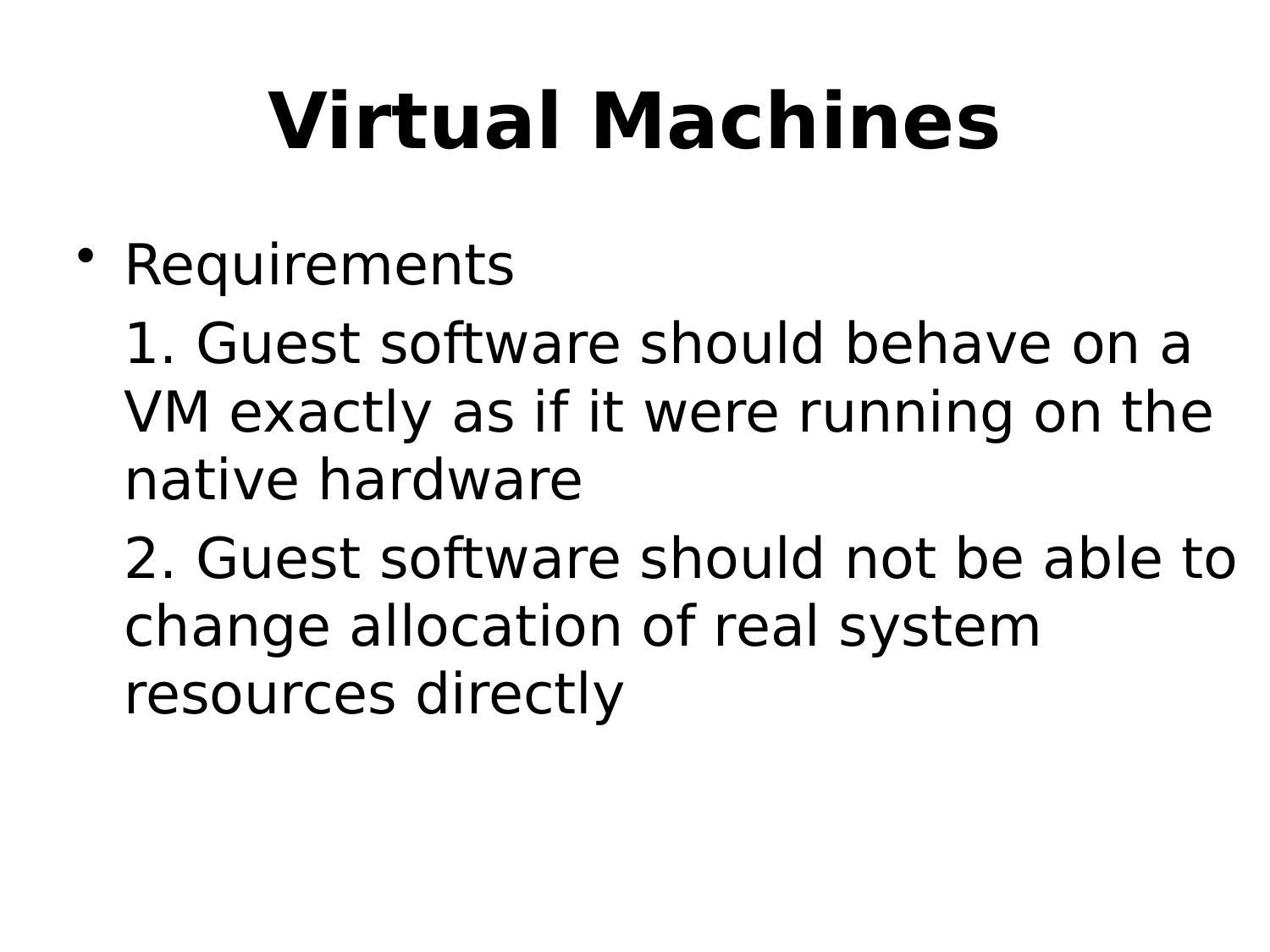

# Virtual Machines
Requirements
	1. Guest software should behave on a VM exactly as if it were running on the native hardware
	2. Guest software should not be able to change allocation of real system resources directly